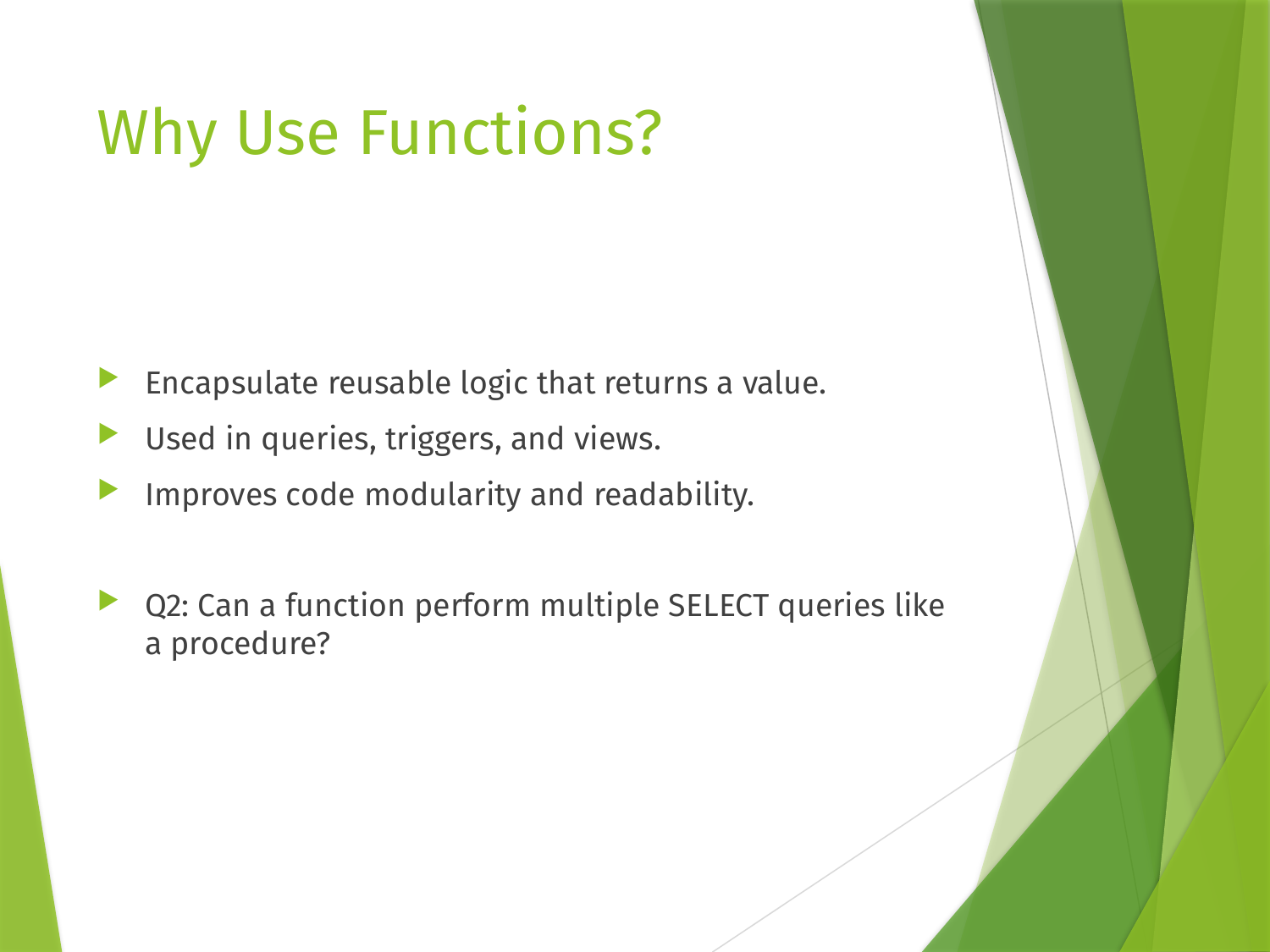

# Why Use Functions?

Encapsulate reusable logic that returns a value.
Used in queries, triggers, and views.
Improves code modularity and readability.

Q2: Can a function perform multiple SELECT queries like a procedure?